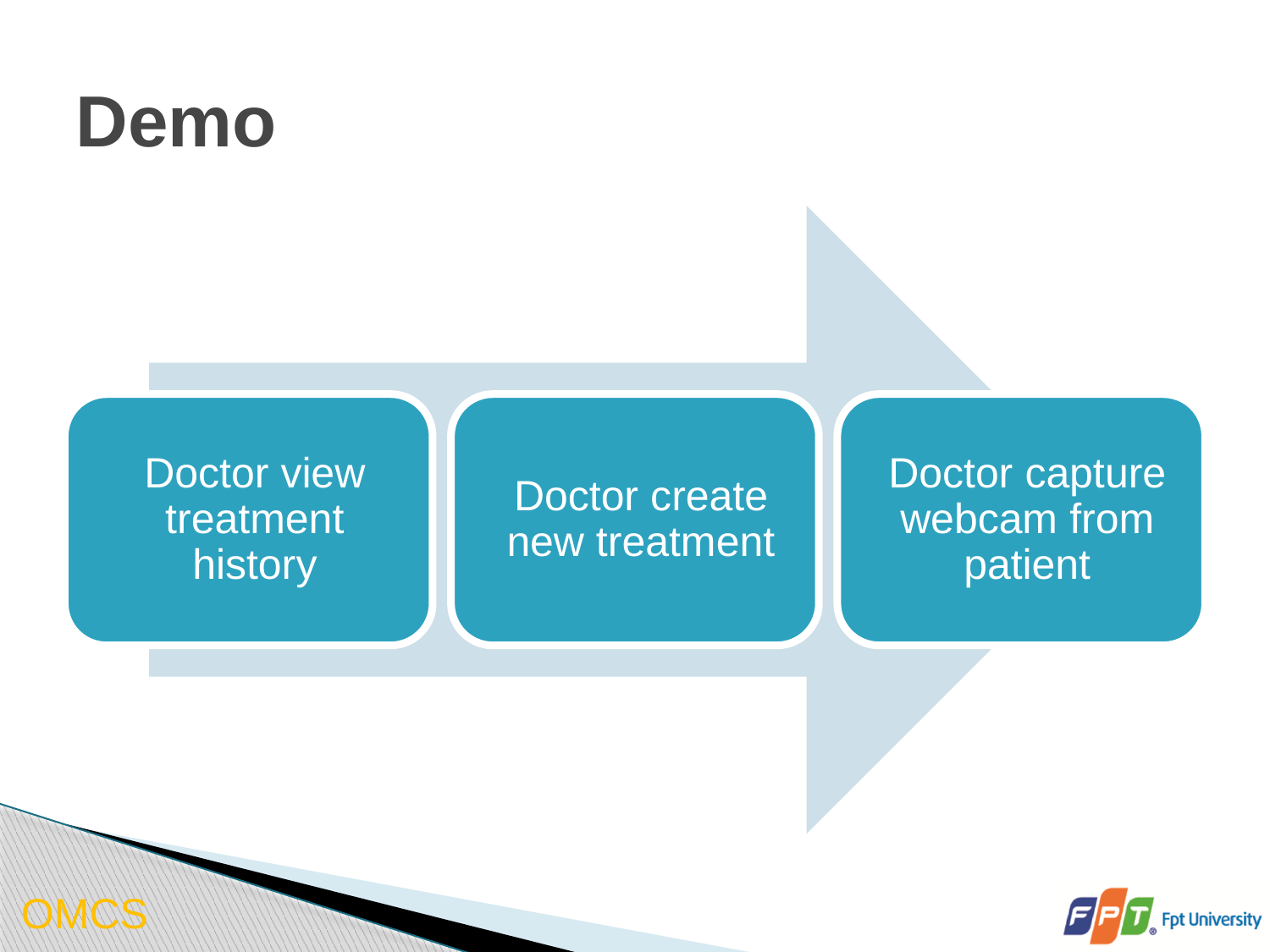

# Demo
Doctor view treatment history
Doctor create new treatment
Doctor capture webcam from patient